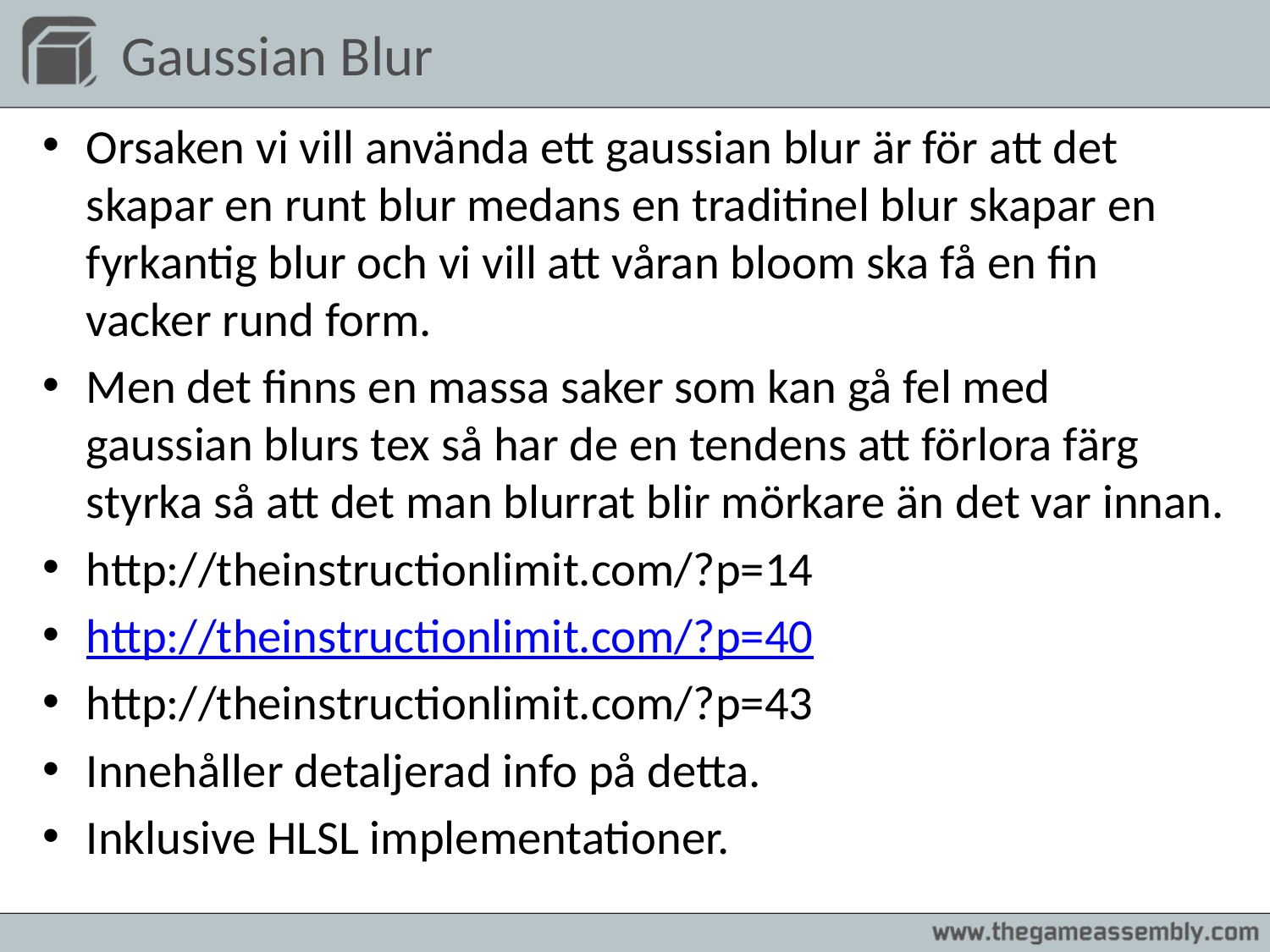

# Gaussian Blur
Orsaken vi vill använda ett gaussian blur är för att det skapar en runt blur medans en traditinel blur skapar en fyrkantig blur och vi vill att våran bloom ska få en fin vacker rund form.
Men det finns en massa saker som kan gå fel med gaussian blurs tex så har de en tendens att förlora färg styrka så att det man blurrat blir mörkare än det var innan.
http://theinstructionlimit.com/?p=14
http://theinstructionlimit.com/?p=40
http://theinstructionlimit.com/?p=43
Innehåller detaljerad info på detta.
Inklusive HLSL implementationer.